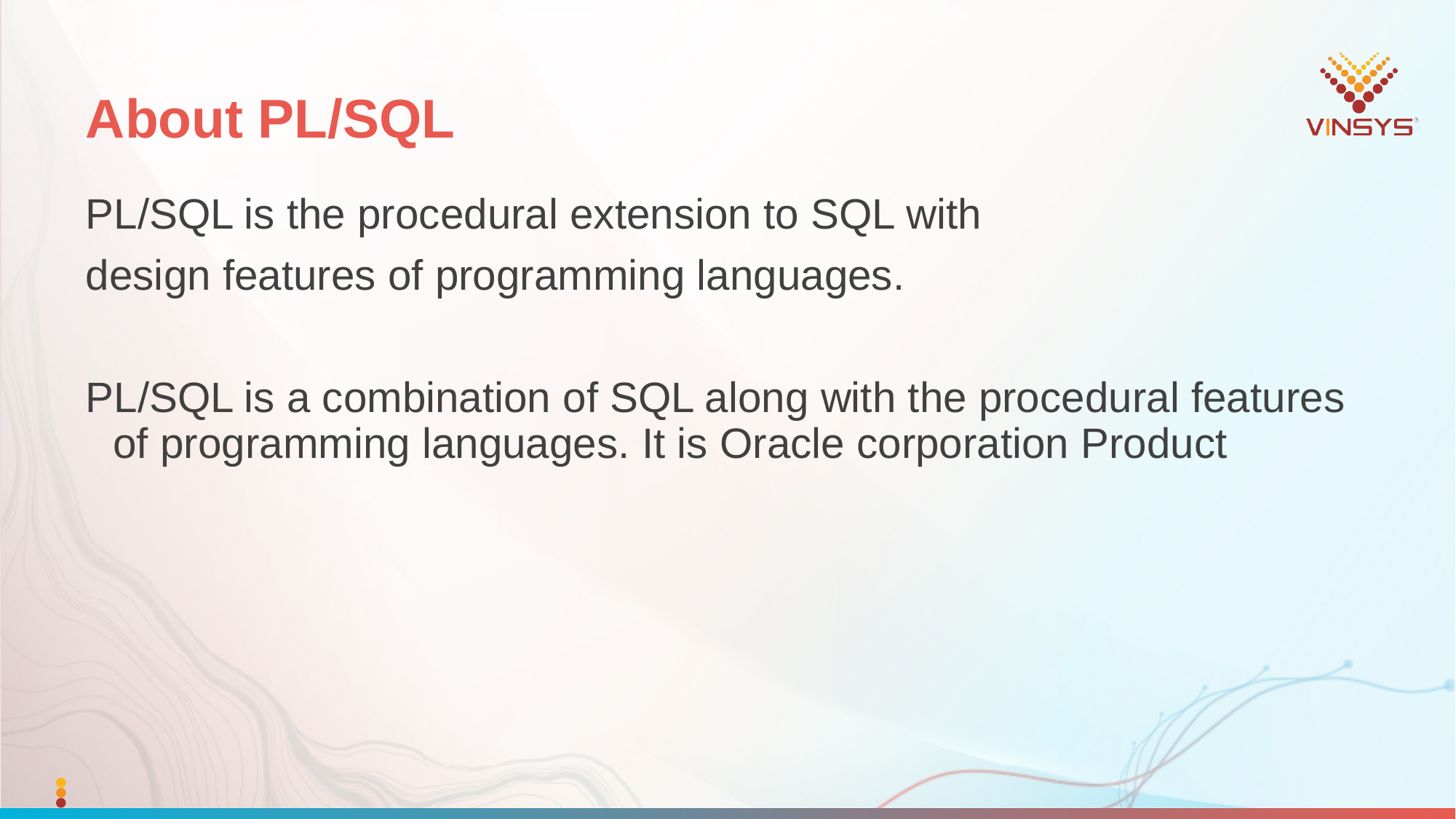

# About PL/SQL
PL/SQL is the procedural extension to SQL with
design features of programming languages.

PL/SQL is a combination of SQL along with the procedural features of programming languages. It is Oracle corporation Product